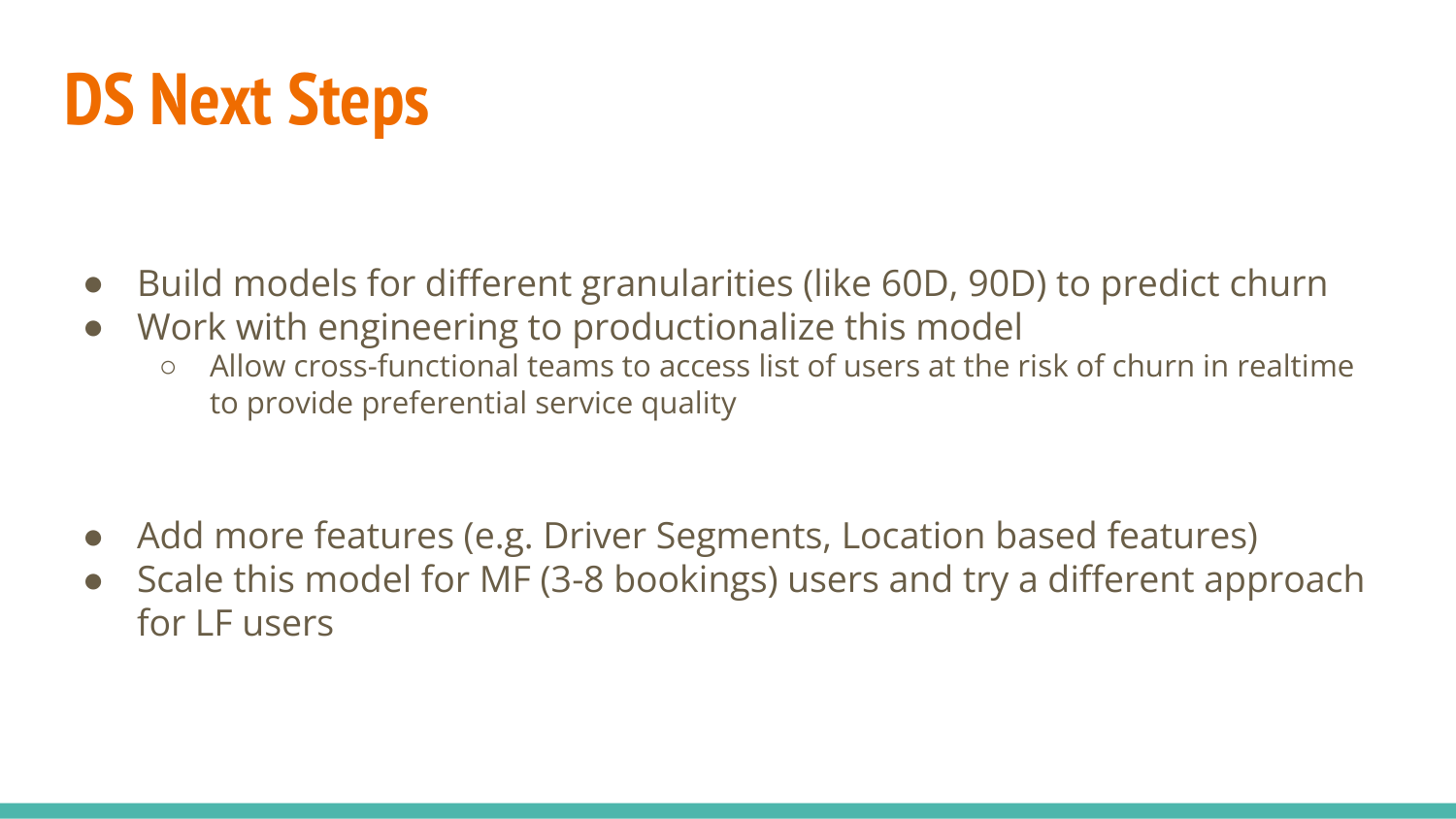

# DS Next Steps
Build models for different granularities (like 60D, 90D) to predict churn
Work with engineering to productionalize this model
Allow cross-functional teams to access list of users at the risk of churn in realtime to provide preferential service quality

Add more features (e.g. Driver Segments, Location based features)
Scale this model for MF (3-8 bookings) users and try a different approach for LF users